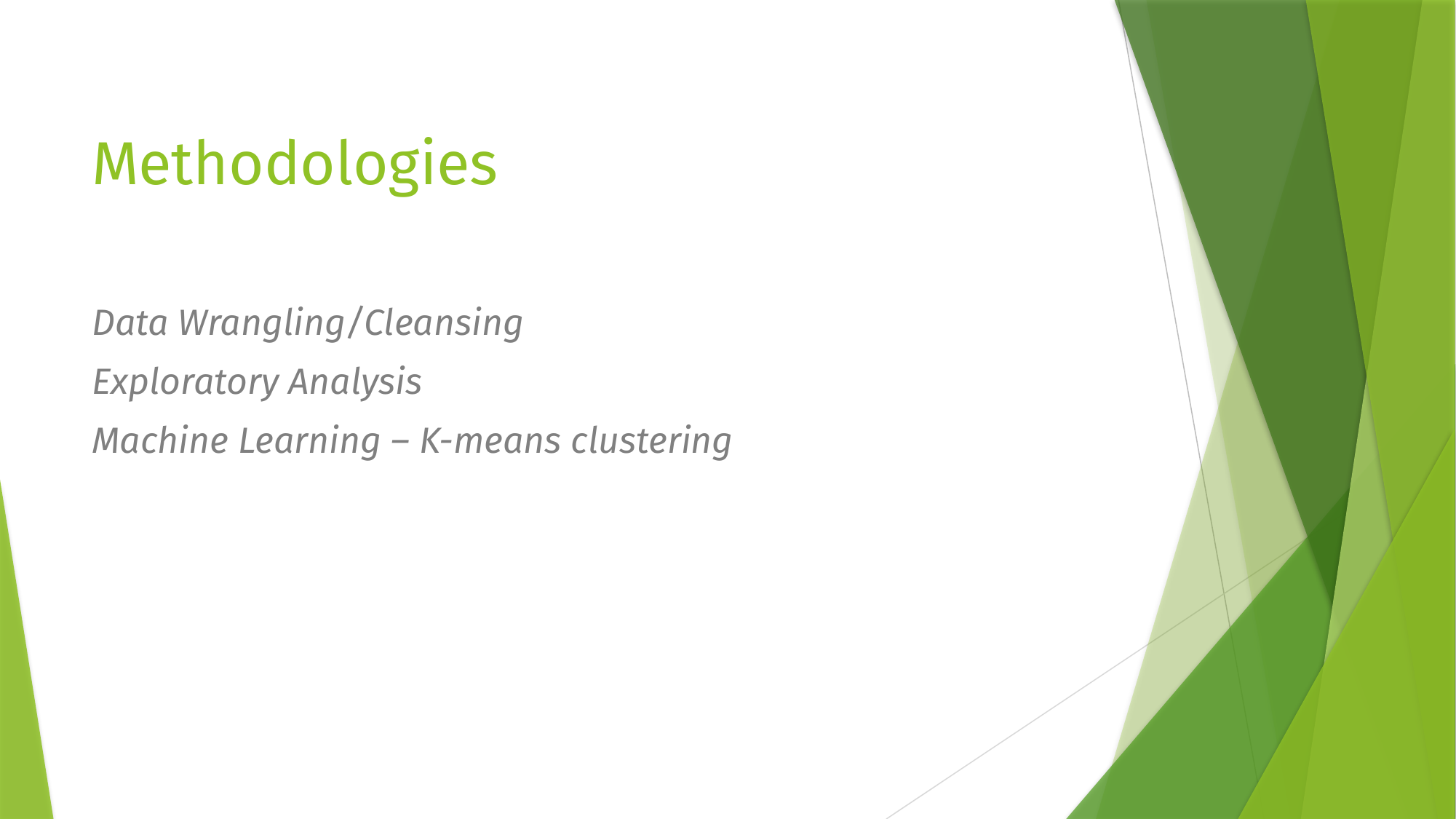

# Methodologies
Data Wrangling/Cleansing
Exploratory Analysis
Machine Learning – K-means clustering